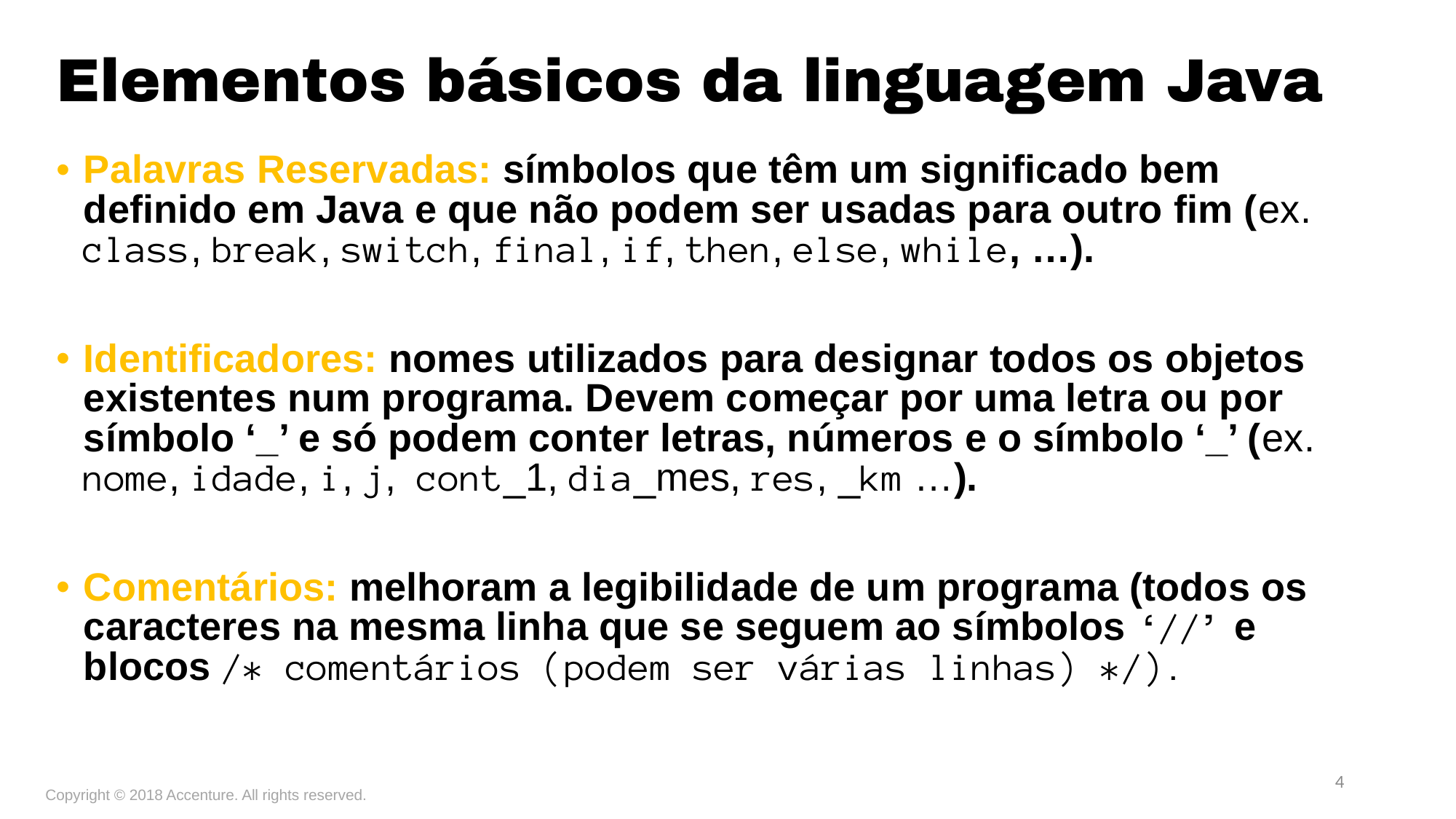

Elementos básicos da linguagem Java
Palavras Reservadas: símbolos que têm um significado bem definido em Java e que não podem ser usadas para outro fim (ex. class, break, switch, final, if, then, else, while, …).

Identificadores: nomes utilizados para designar todos os objetos existentes num programa. Devem começar por uma letra ou por símbolo ‘_’ e só podem conter letras, números e o símbolo ‘_’ (ex. nome, idade, i, j, cont_1, dia_mes, res, _km …).

Comentários: melhoram a legibilidade de um programa (todos os caracteres na mesma linha que se seguem ao símbolos ‘//’ e blocos /* comentários (podem ser várias linhas) */).

4
Copyright © 2018 Accenture. All rights reserved.